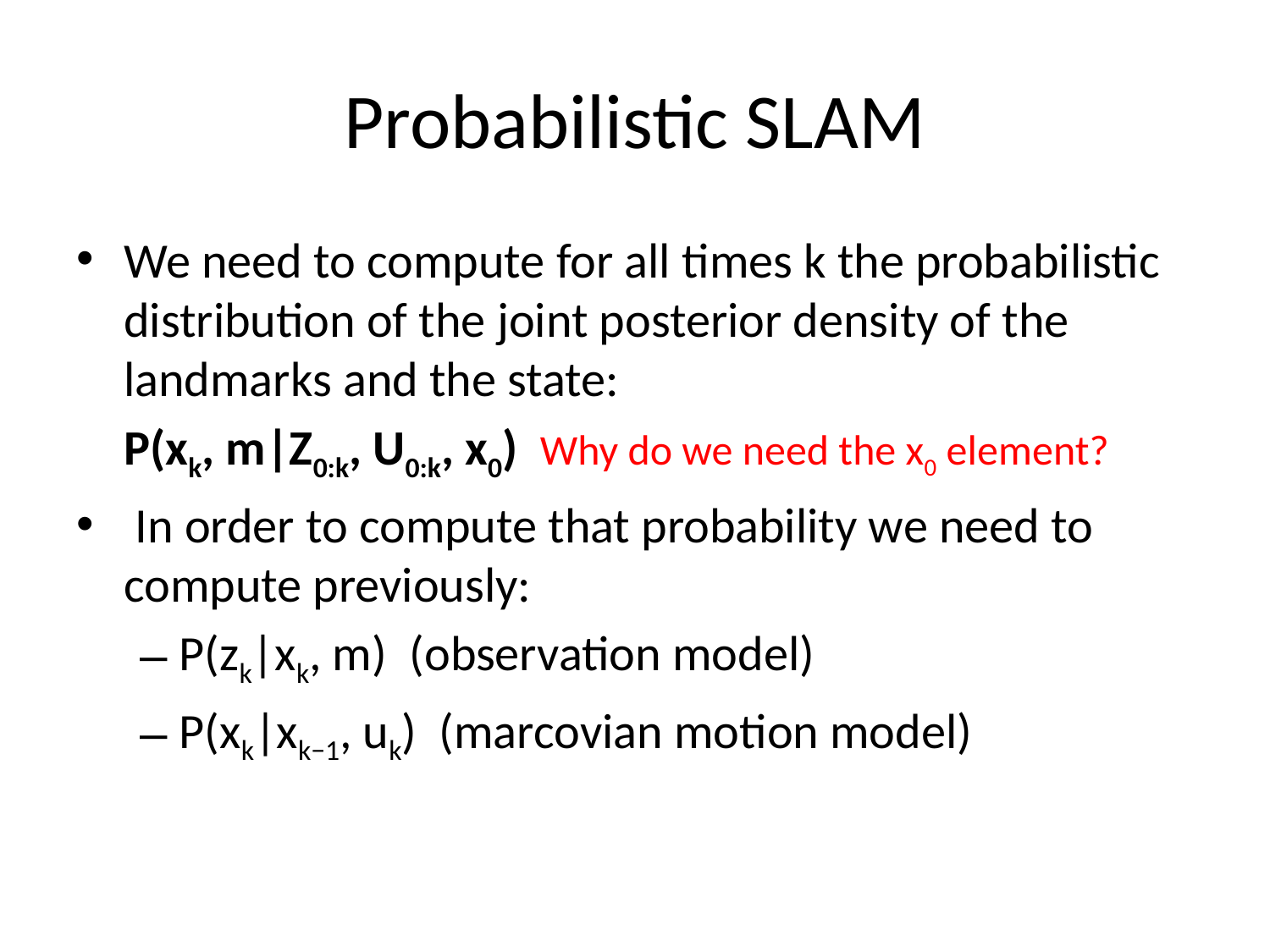

# Probabilistic SLAM
We need to compute for all times k the probabilistic distribution of the joint posterior density of the landmarks and the state:
	P(xk, m|Z0:k, U0:k, x0)  Why do we need the x0 element?
 In order to compute that probability we need to compute previously:
P(zk|xk, m)  (observation model)
P(xk|xk−1, uk)  (marcovian motion model)